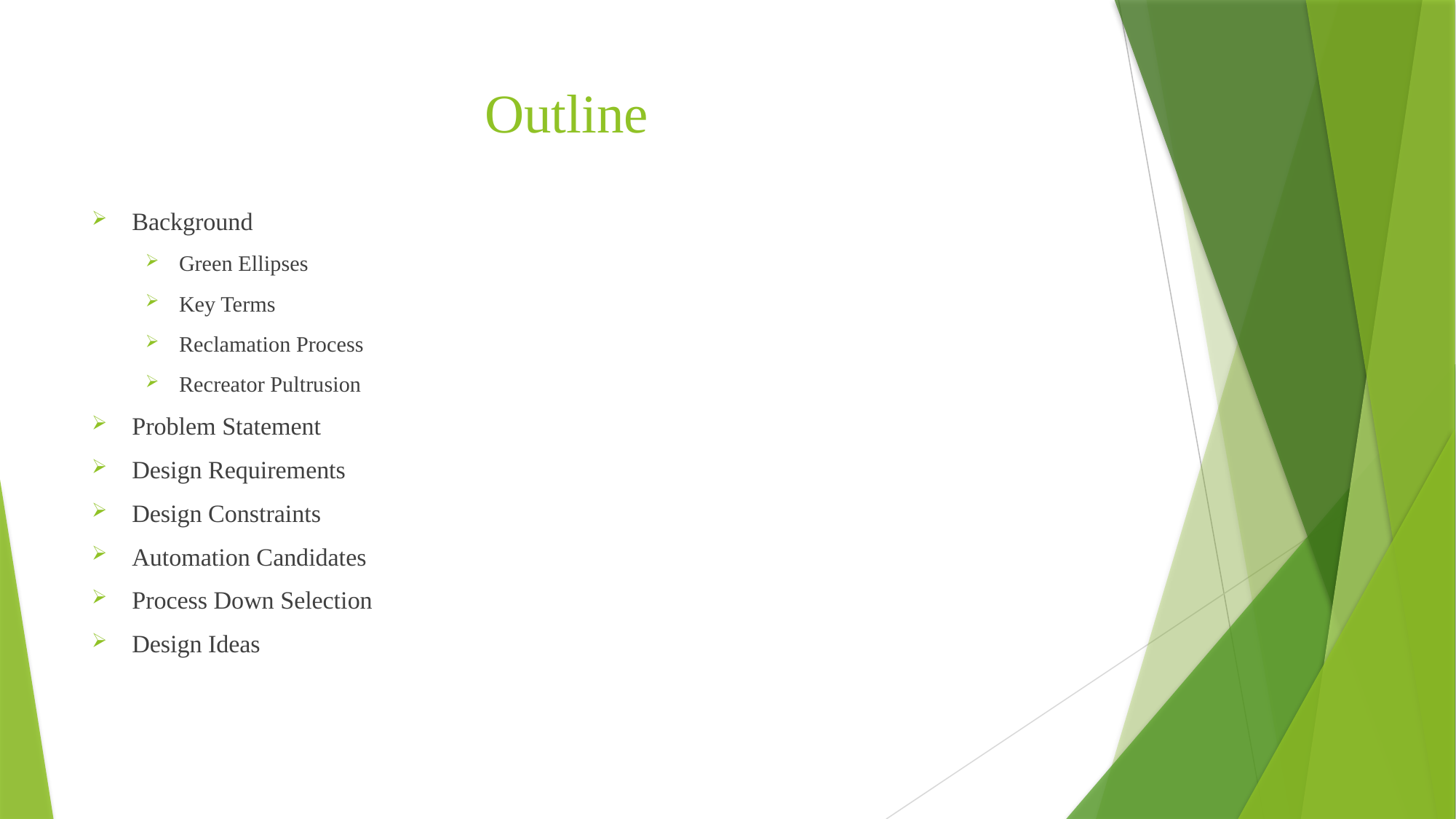

# Outline
Background
Green Ellipses
Key Terms
Reclamation Process
Recreator Pultrusion
Problem Statement
Design Requirements
Design Constraints
Automation Candidates
Process Down Selection
Design Ideas